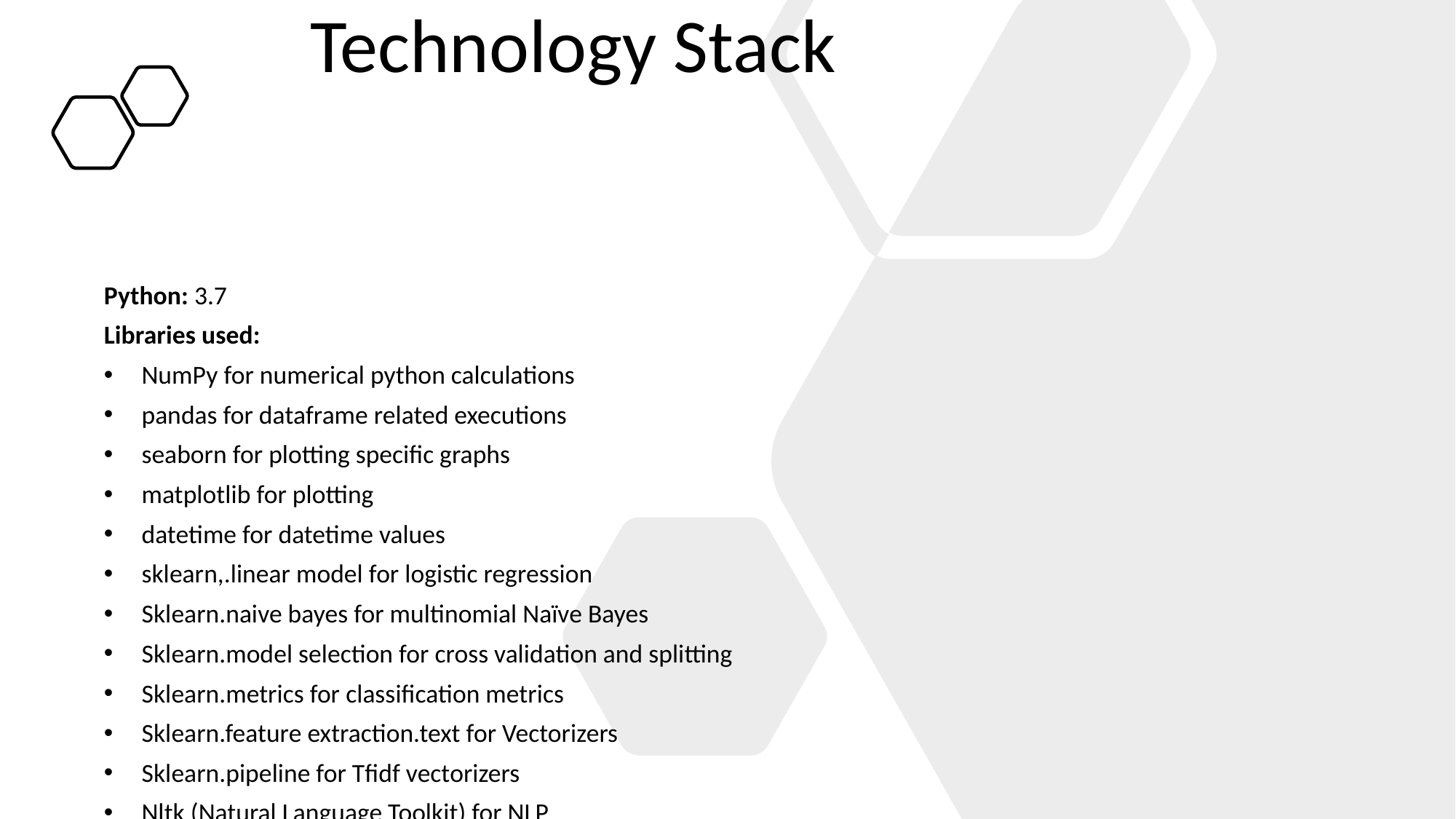

# Technology Stack

Python: 3.7
Libraries used:
NumPy for numerical python calculations
pandas for dataframe related executions
seaborn for plotting specific graphs
matplotlib for plotting
datetime for datetime values
sklearn,.linear model for logistic regression
Sklearn.naive bayes for multinomial Naïve Bayes
Sklearn.model selection for cross validation and splitting
Sklearn.metrics for classification metrics
Sklearn.feature extraction.text for Vectorizers
Sklearn.pipeline for Tfidf vectorizers
Nltk (Natural Language Toolkit) for NLP
Wordcloud for generating word frequency
VaderSentiment for comparing sentiment models